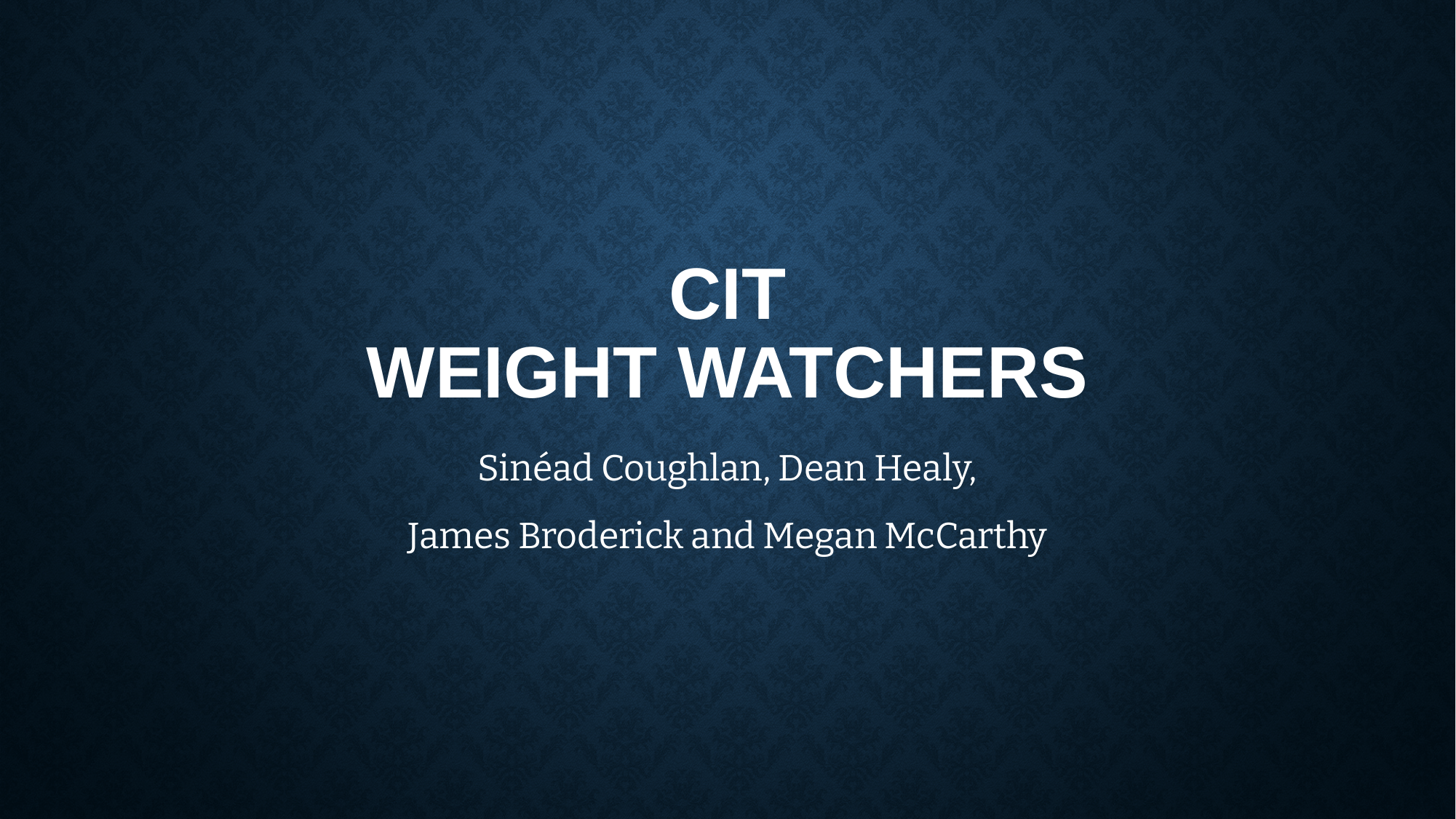

# cit Weight watchers
Sinéad Coughlan, Dean Healy,
James Broderick and Megan McCarthy